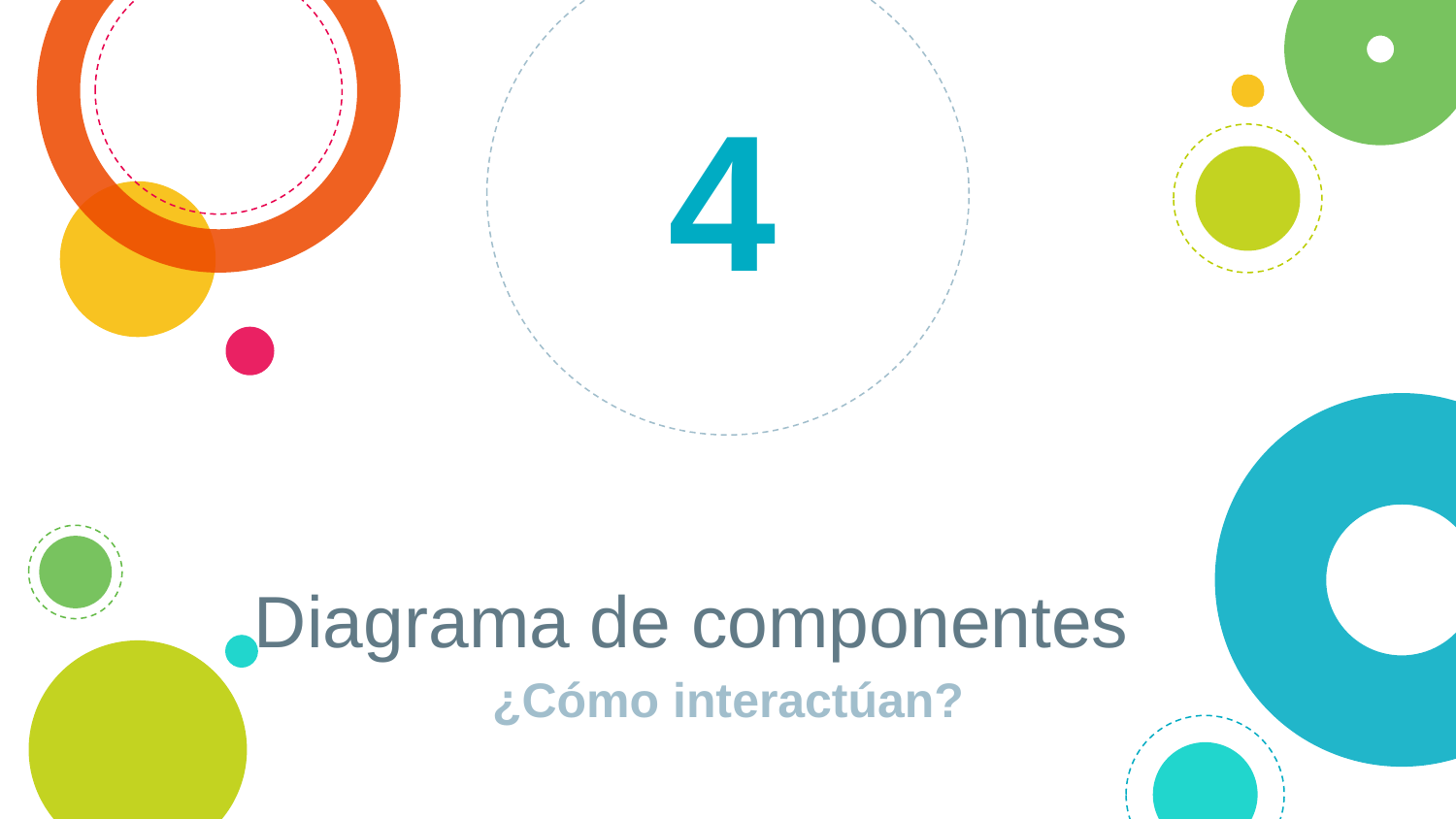

4
# Diagrama de componentes
¿Cómo interactúan?